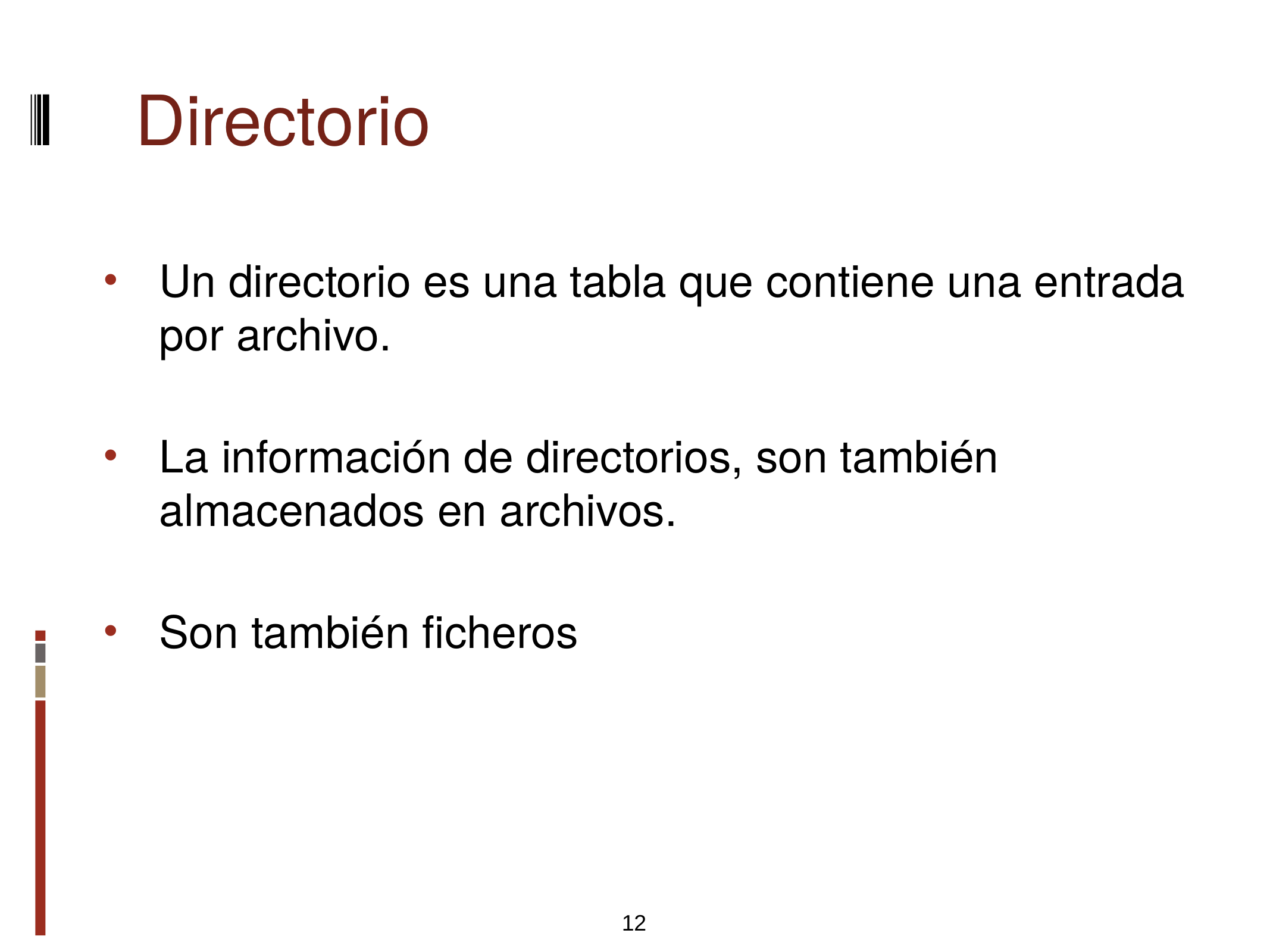

Directorio

Un directorio es una tabla que contiene una entrada por archivo.

La información de directorios, son también almacenados en archivos.

Son también ficheros

12